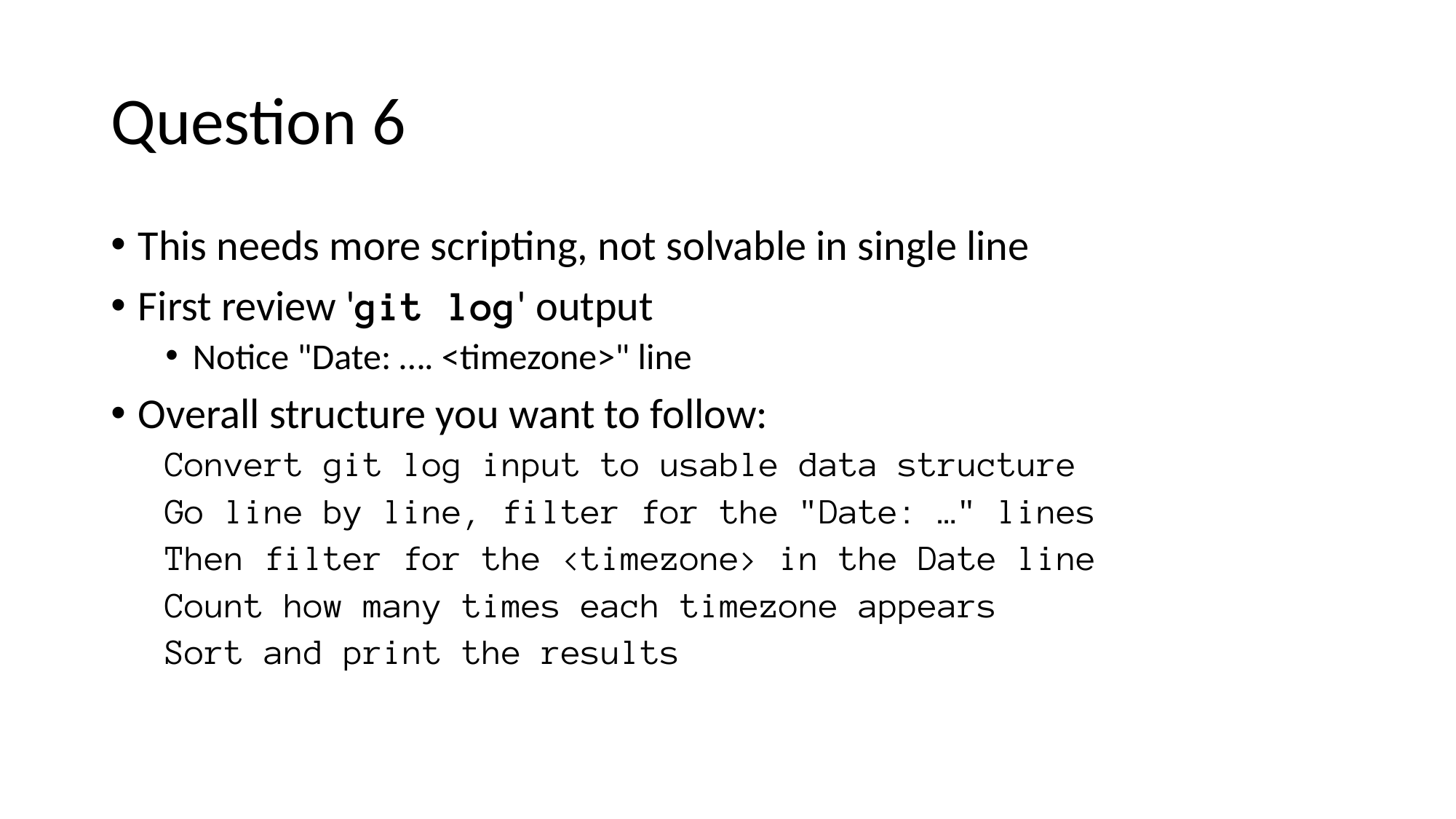

# Question 6
This needs more scripting, not solvable in single line
First review 'git log' output
Notice "Date: …. <timezone>" line
Overall structure you want to follow:
Convert git log input to usable data structure
Go line by line, filter for the "Date: …" lines
Then filter for the <timezone> in the Date line
Count how many times each timezone appears
Sort and print the results